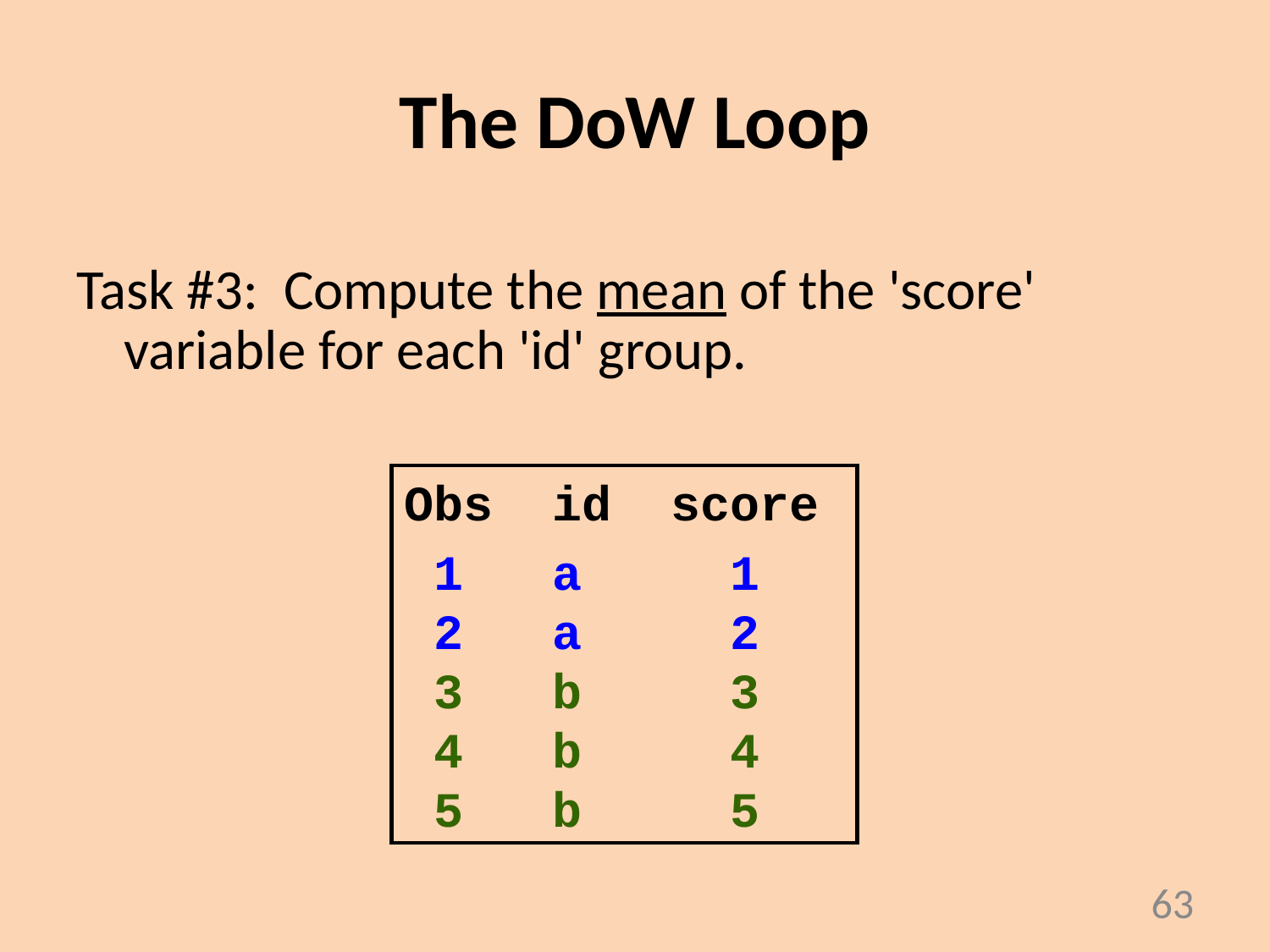

# The DoW Loop
Task #3:  Compute the mean of the 'score' variable for each 'id' group.
Obs  id  score
 1   a     1
 2   a     2
 3   b     3
 4   b     4
 5   b     5
63